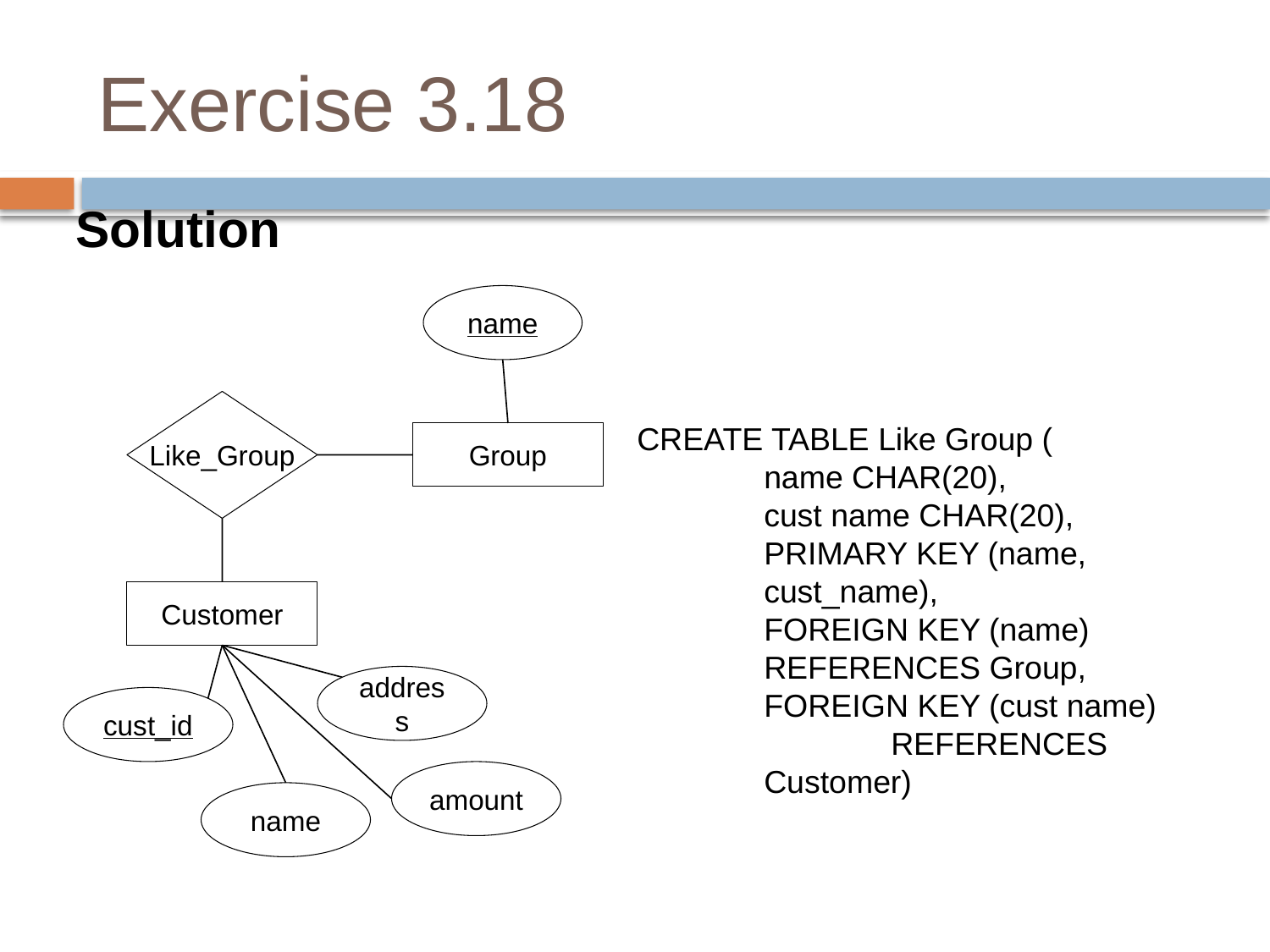

# Exercise 3.18
Solution
name
Like_Group
CREATE TABLE Like Group (
	name CHAR(20),
cust name CHAR(20),
PRIMARY KEY (name, cust_name),
FOREIGN KEY (name)    	REFERENCES Group,
FOREIGN KEY (cust name) 	REFERENCES Customer)
Group
Customer
address
cust_id
amount
name